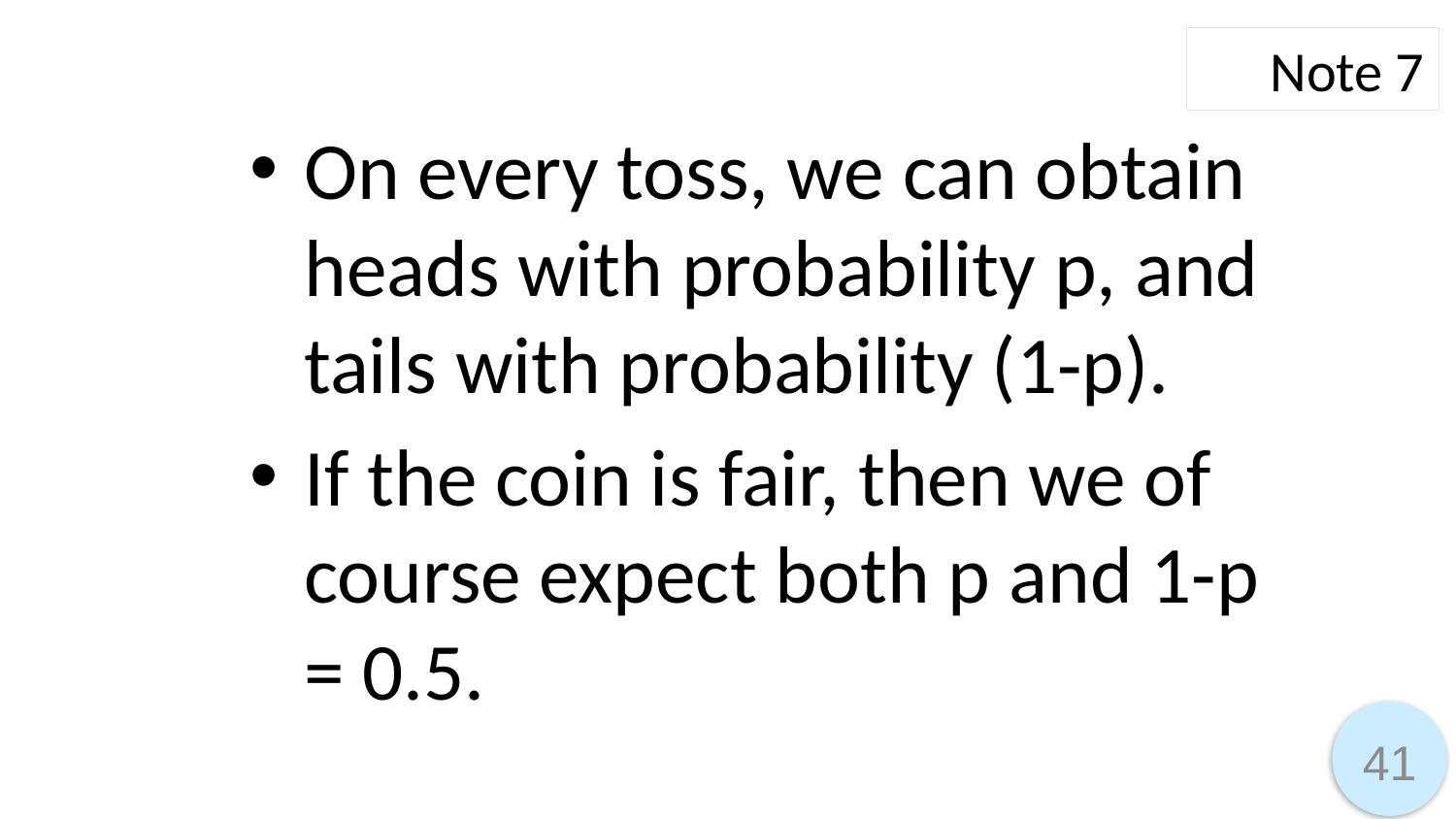

Note 7
On every toss, we can obtain heads with probability p, and tails with probability (1-p).
If the coin is fair, then we of course expect both p and 1-p = 0.5.
41